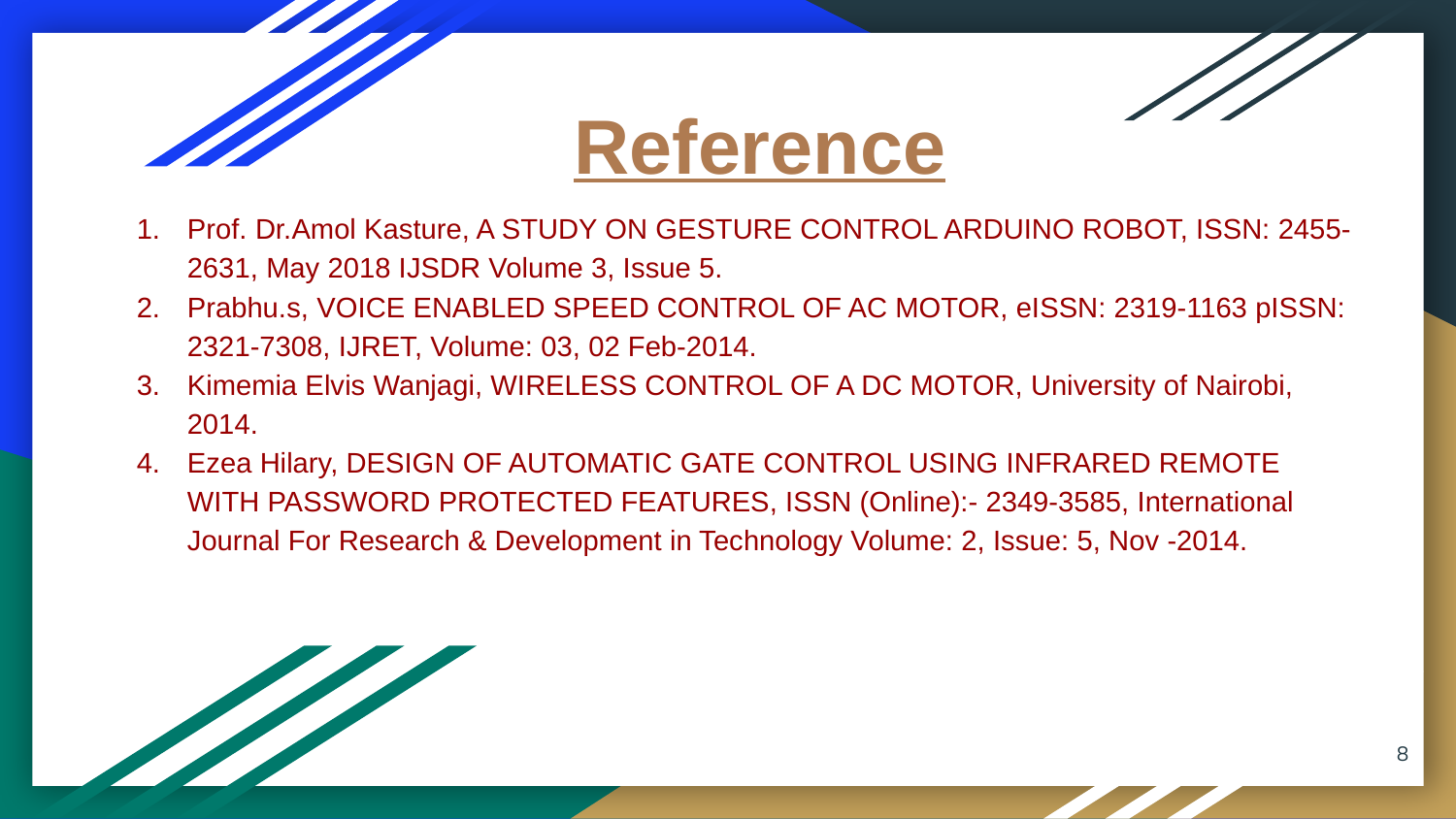

# Reference
Prof. Dr.Amol Kasture, A STUDY ON GESTURE CONTROL ARDUINO ROBOT, ISSN: 2455-2631, May 2018 IJSDR Volume 3, Issue 5.
Prabhu.s, VOICE ENABLED SPEED CONTROL OF AC MOTOR, eISSN: 2319-1163 pISSN: 2321-7308, IJRET, Volume: 03, 02 Feb-2014.
Kimemia Elvis Wanjagi, WIRELESS CONTROL OF A DC MOTOR, University of Nairobi, 2014.
Ezea Hilary, DESIGN OF AUTOMATIC GATE CONTROL USING INFRARED REMOTE WITH PASSWORD PROTECTED FEATURES, ISSN (Online):- 2349-3585, International Journal For Research & Development in Technology Volume: 2, Issue: 5, Nov -2014.

8